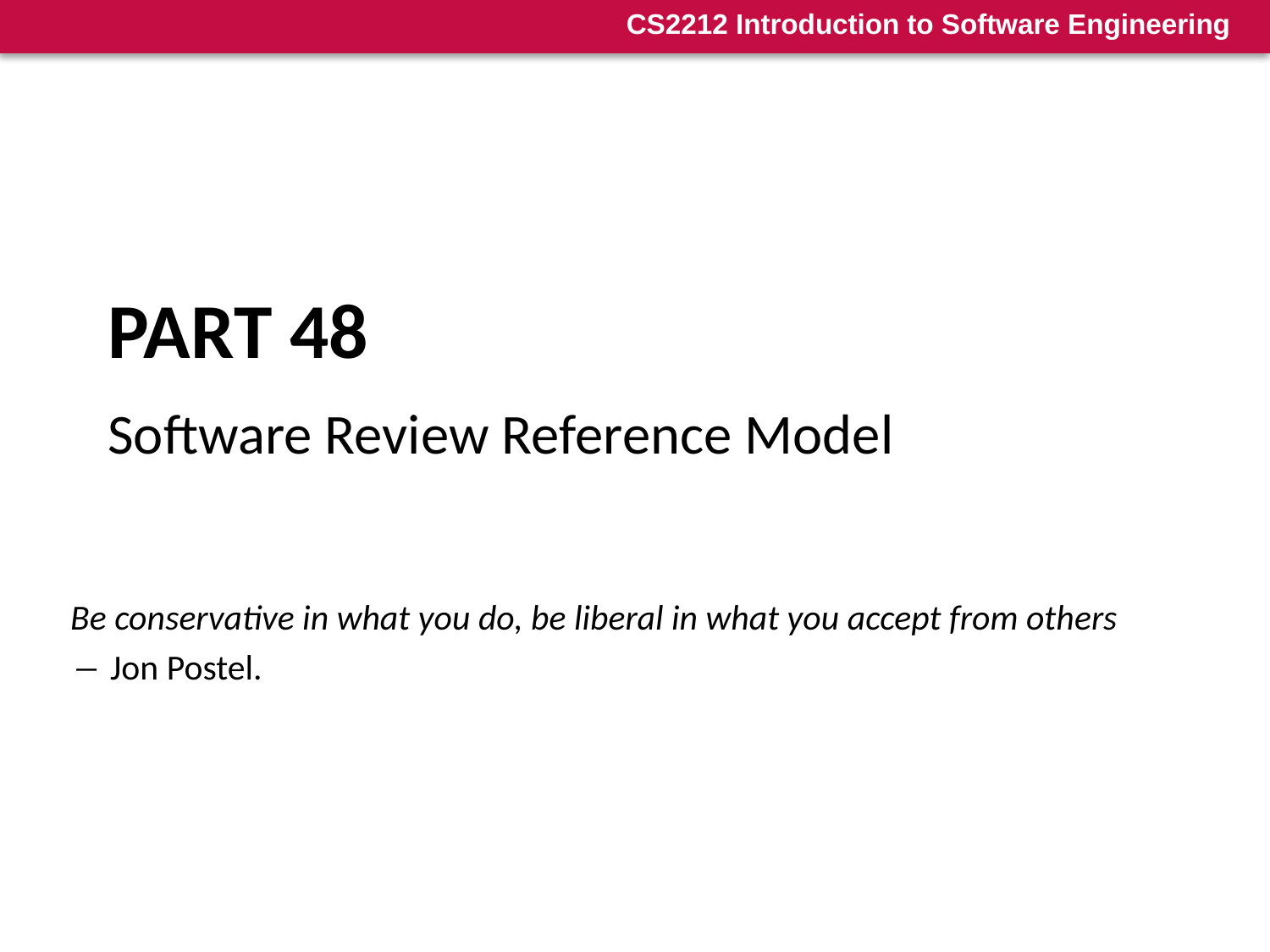

# Part 48
Software Review Reference Model

Be conservative in what you do, be liberal in what you accept from others
― Jon Postel.